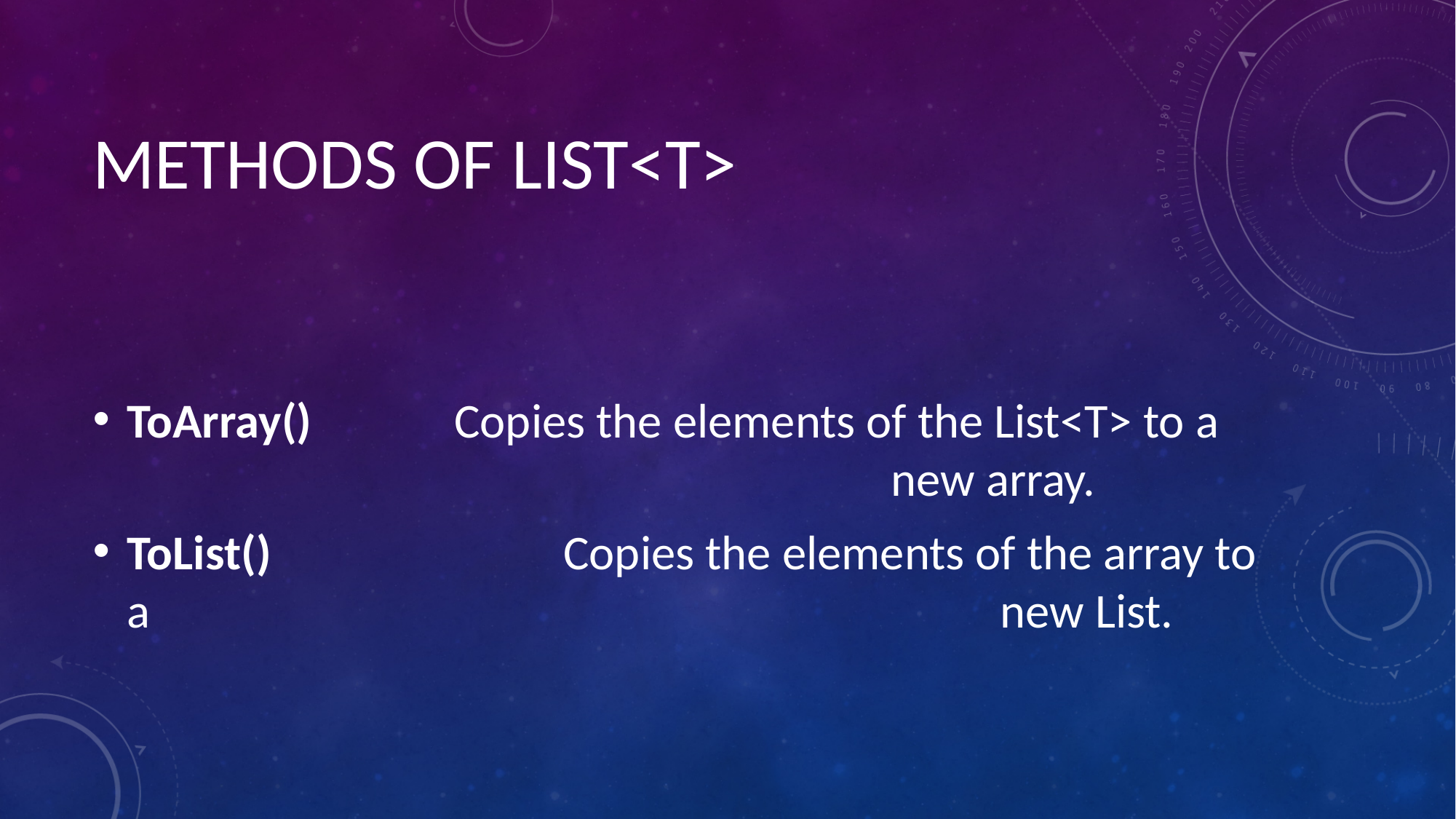

# METHODS OF LIST<T>
ToArray()		Copies the elements of the List<T> to a 							new array.
ToList()			Copies the elements of the array to a 								new List.